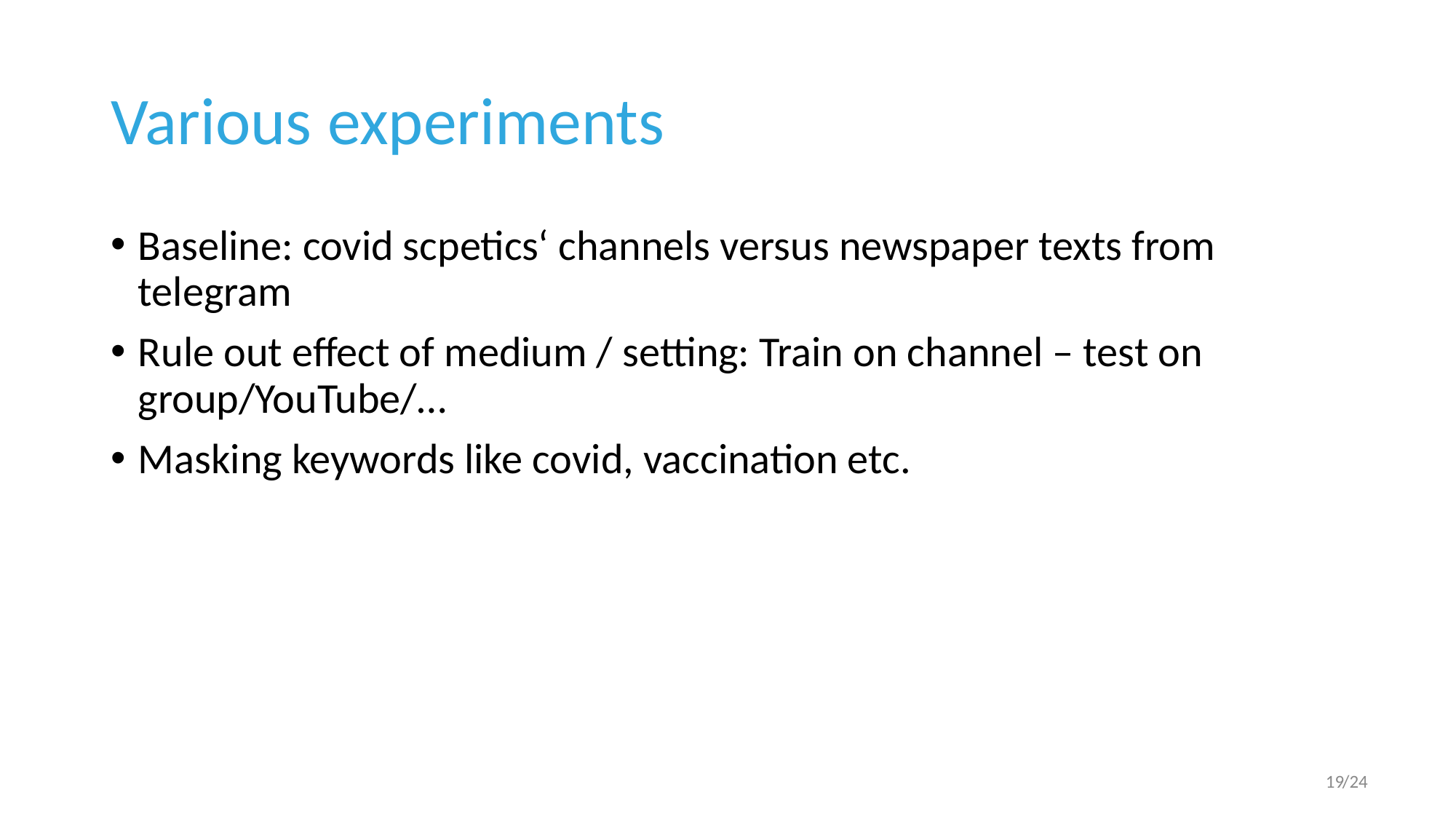

# Various experiments
Baseline: covid scpetics‘ channels versus newspaper texts from telegram
Rule out effect of medium / setting: Train on channel – test on group/YouTube/…
Masking keywords like covid, vaccination etc.
19
/24